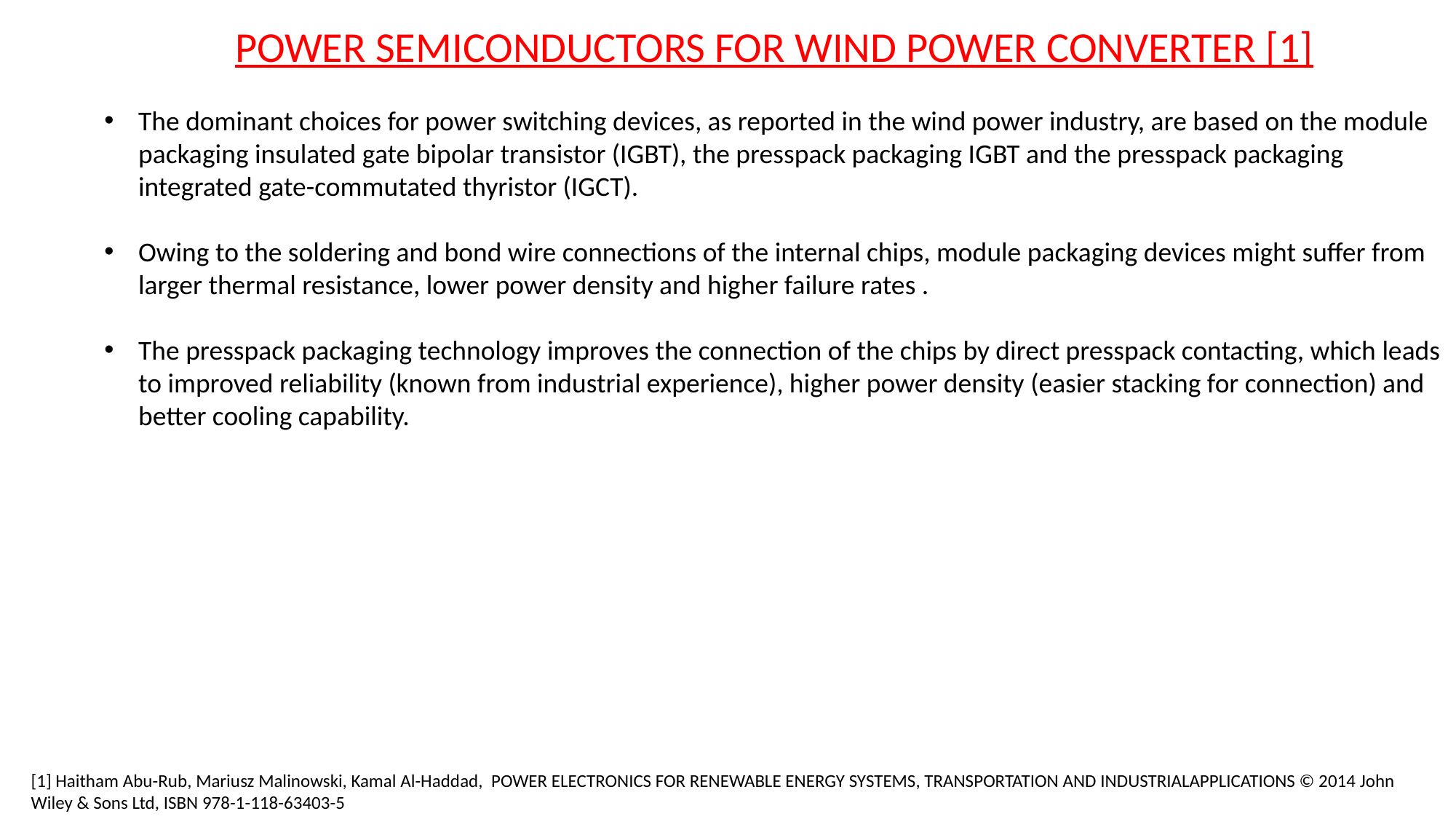

POWER SEMICONDUCTORS FOR WIND POWER CONVERTER [1]

The dominant choices for power switching devices, as reported in the wind power industry, are based on the module packaging insulated gate bipolar transistor (IGBT), the presspack packaging IGBT and the presspack packaging integrated gate-commutated thyristor (IGCT).

Owing to the soldering and bond wire connections of the internal chips, module packaging devices might suffer from larger thermal resistance, lower power density and higher failure rates .

The presspack packaging technology improves the connection of the chips by direct presspack contacting, which leads to improved reliability (known from industrial experience), higher power density (easier stacking for connection) and better cooling capability.
[1] Haitham Abu-Rub, Mariusz Malinowski, Kamal Al-Haddad,  POWER ELECTRONICS FOR RENEWABLE ENERGY SYSTEMS, TRANSPORTATION AND INDUSTRIALAPPLICATIONS © 2014 John Wiley & Sons Ltd, ISBN 978-1-118-63403-5